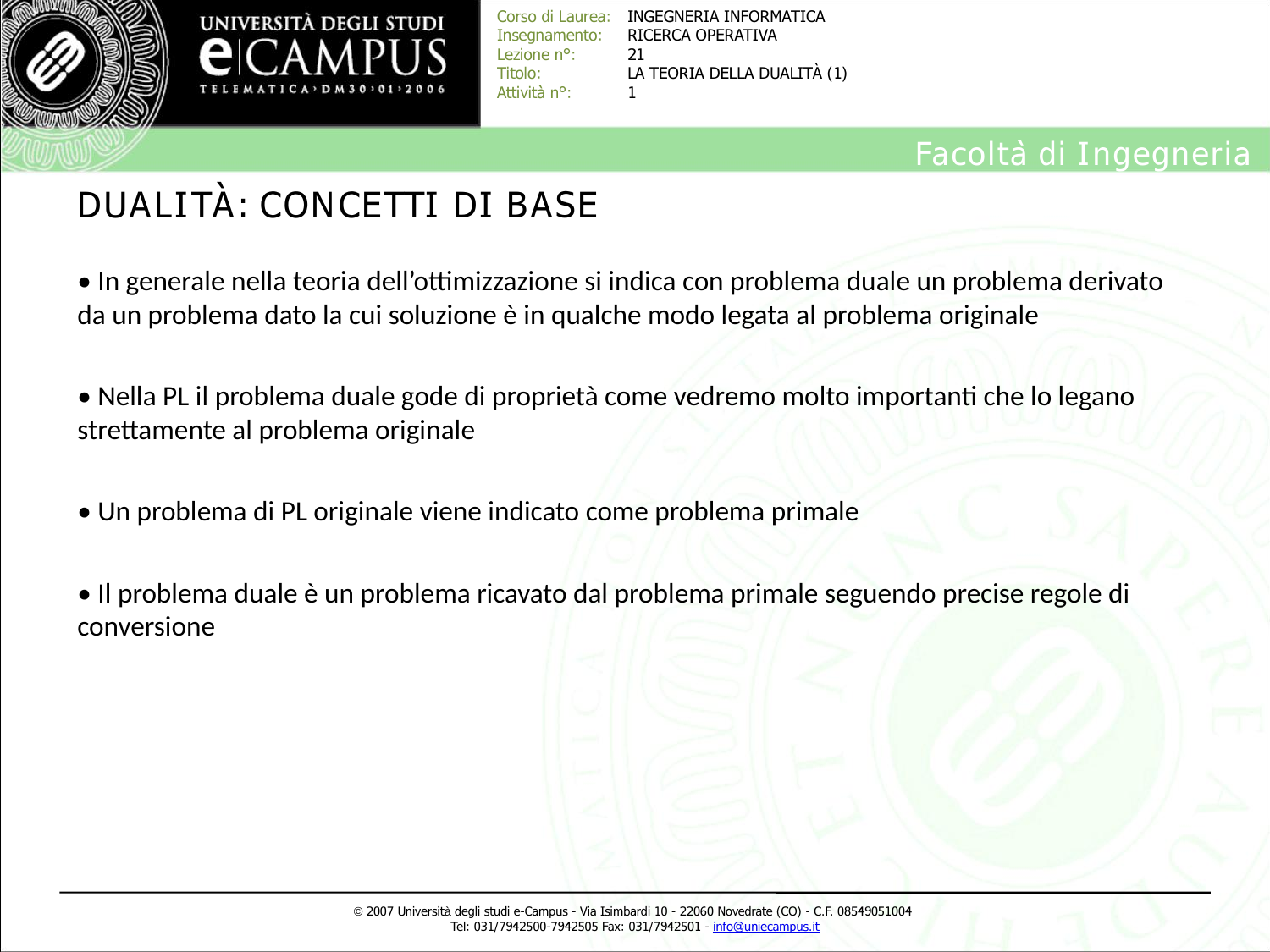

# DUALITÀ: CONCETTI DI BASE
• In generale nella teoria dell’ottimizzazione si indica con problema duale un problema derivato da un problema dato la cui soluzione è in qualche modo legata al problema originale

• Nella PL il problema duale gode di proprietà come vedremo molto importanti che lo legano strettamente al problema originale

• Un problema di PL originale viene indicato come problema primale

• Il problema duale è un problema ricavato dal problema primale seguendo precise regole di conversione